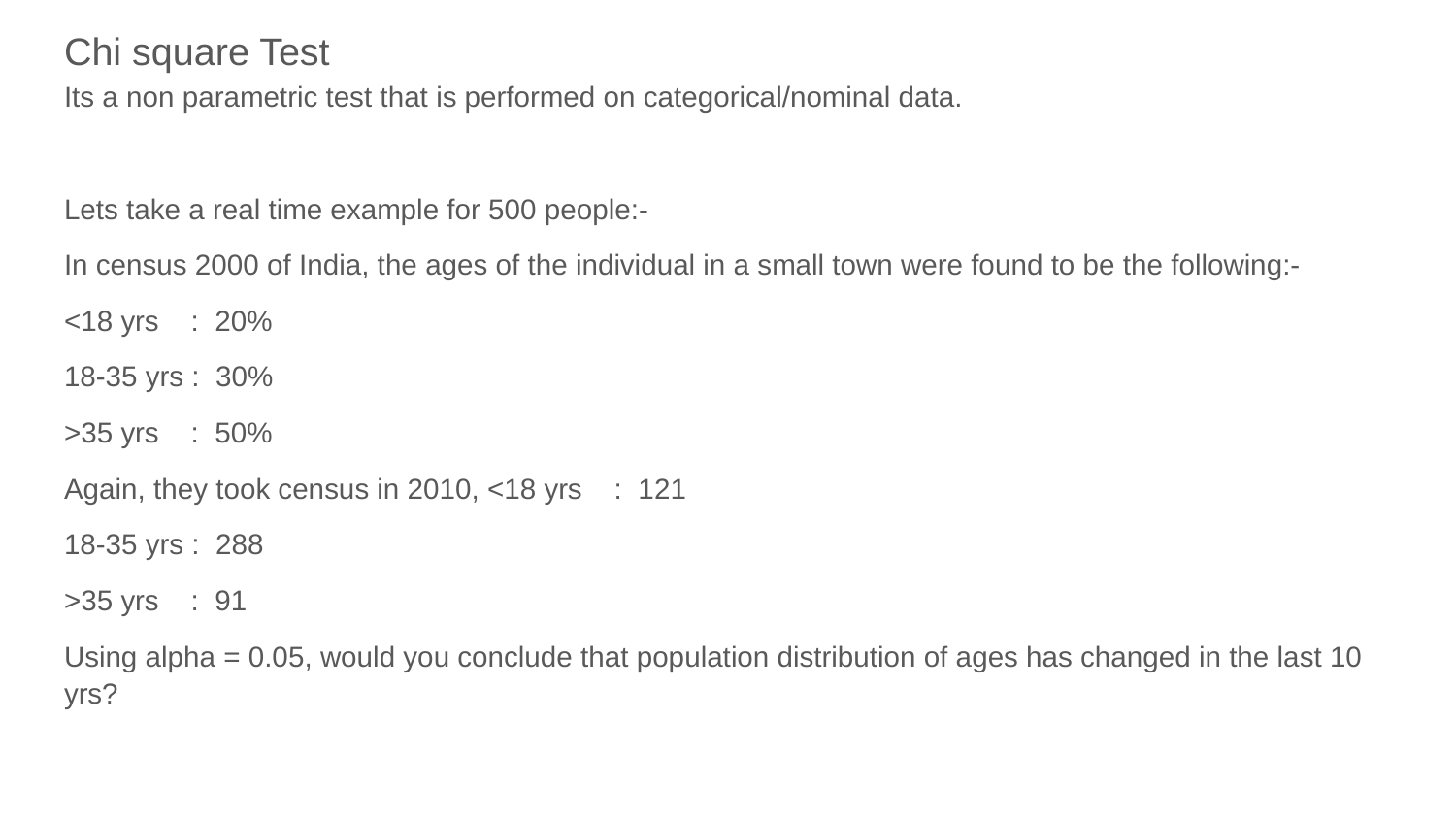

# Chi square Test
Its a non parametric test that is performed on categorical/nominal data.

Lets take a real time example for 500 people:-
In census 2000 of India, the ages of the individual in a small town were found to be the following:-
<18 yrs    :  20%
18-35 yrs :  30%
>35 yrs    :  50%
Again, they took census in 2010, <18 yrs    :  121
18-35 yrs :  288
>35 yrs    :  91
Using alpha = 0.05, would you conclude that population distribution of ages has changed in the last 10 yrs?